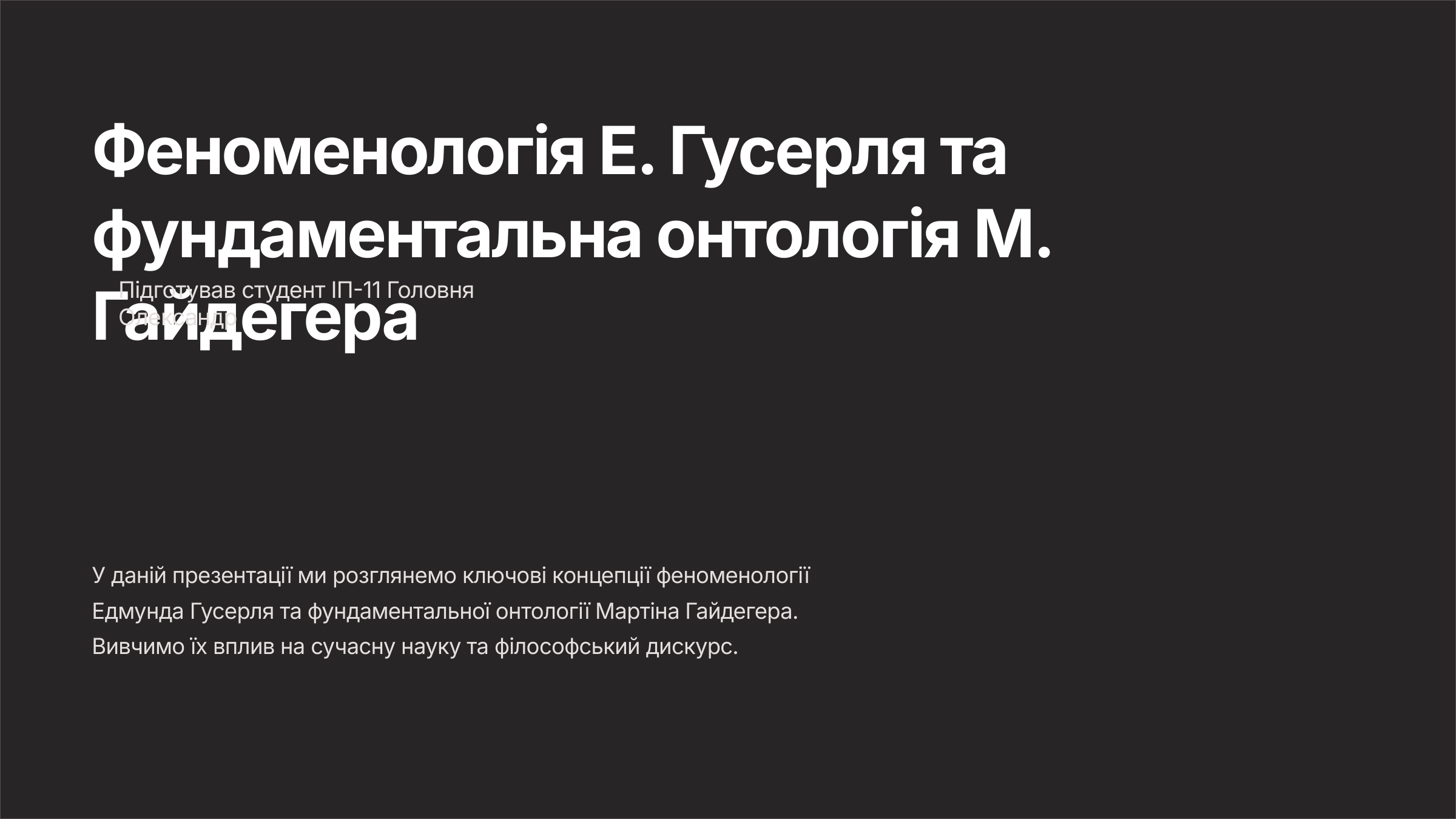

Феноменологія Е. Гусерля та фундаментальна онтологія М. Гайдегера
Підготував студент ІП-11 Головня Олександр
У даній презентації ми розглянемо ключові концепції феноменології Едмунда Гусерля та фундаментальної онтології Мартіна Гайдегера. Вивчимо їх вплив на сучасну науку та філософський дискурс.